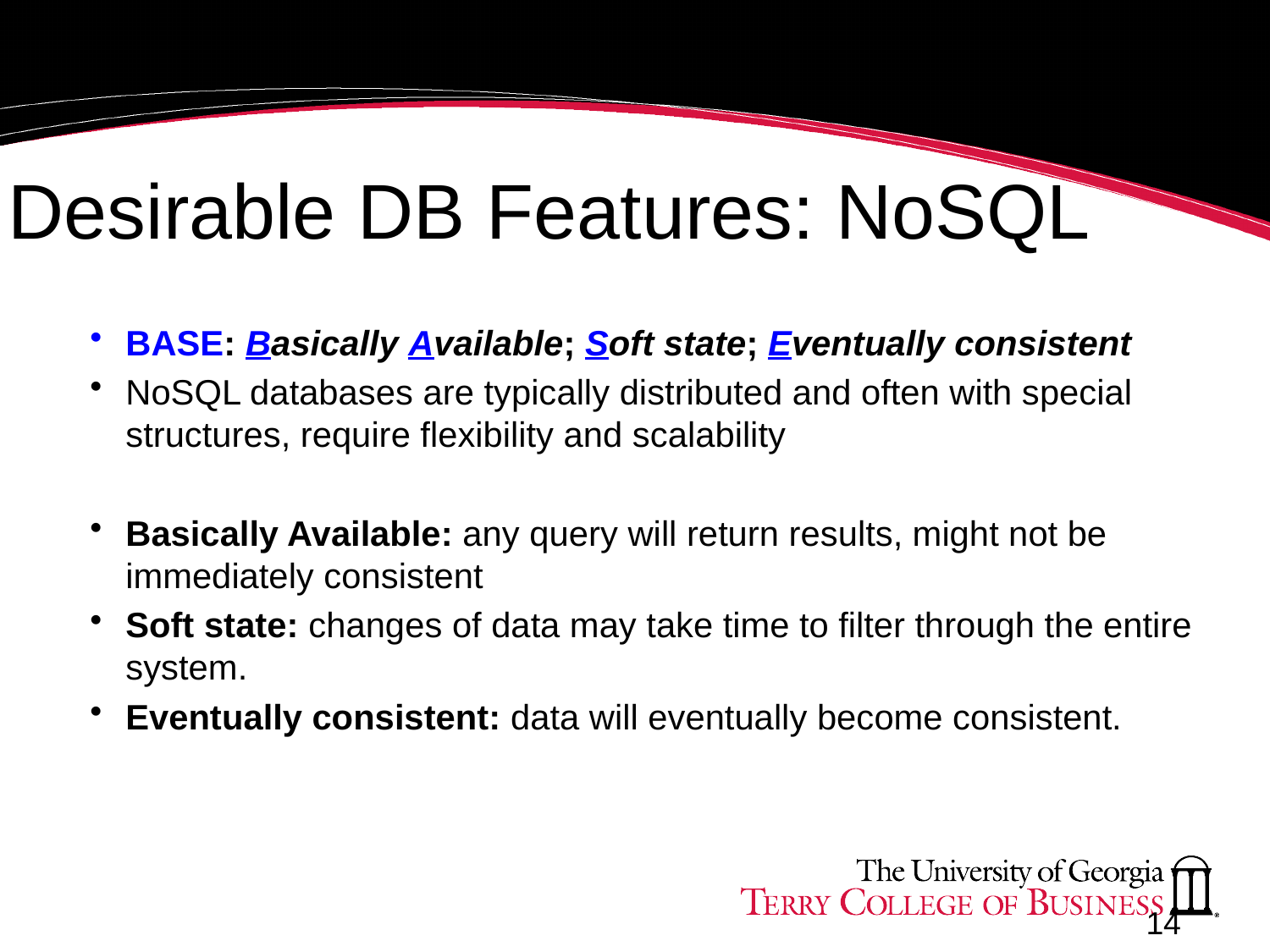

# Desirable DB Features: NoSQL
BASE: Basically Available; Soft state; Eventually consistent
NoSQL databases are typically distributed and often with special structures, require flexibility and scalability

Basically Available: any query will return results, might not be immediately consistent
Soft state: changes of data may take time to filter through the entire system.
Eventually consistent: data will eventually become consistent.
14